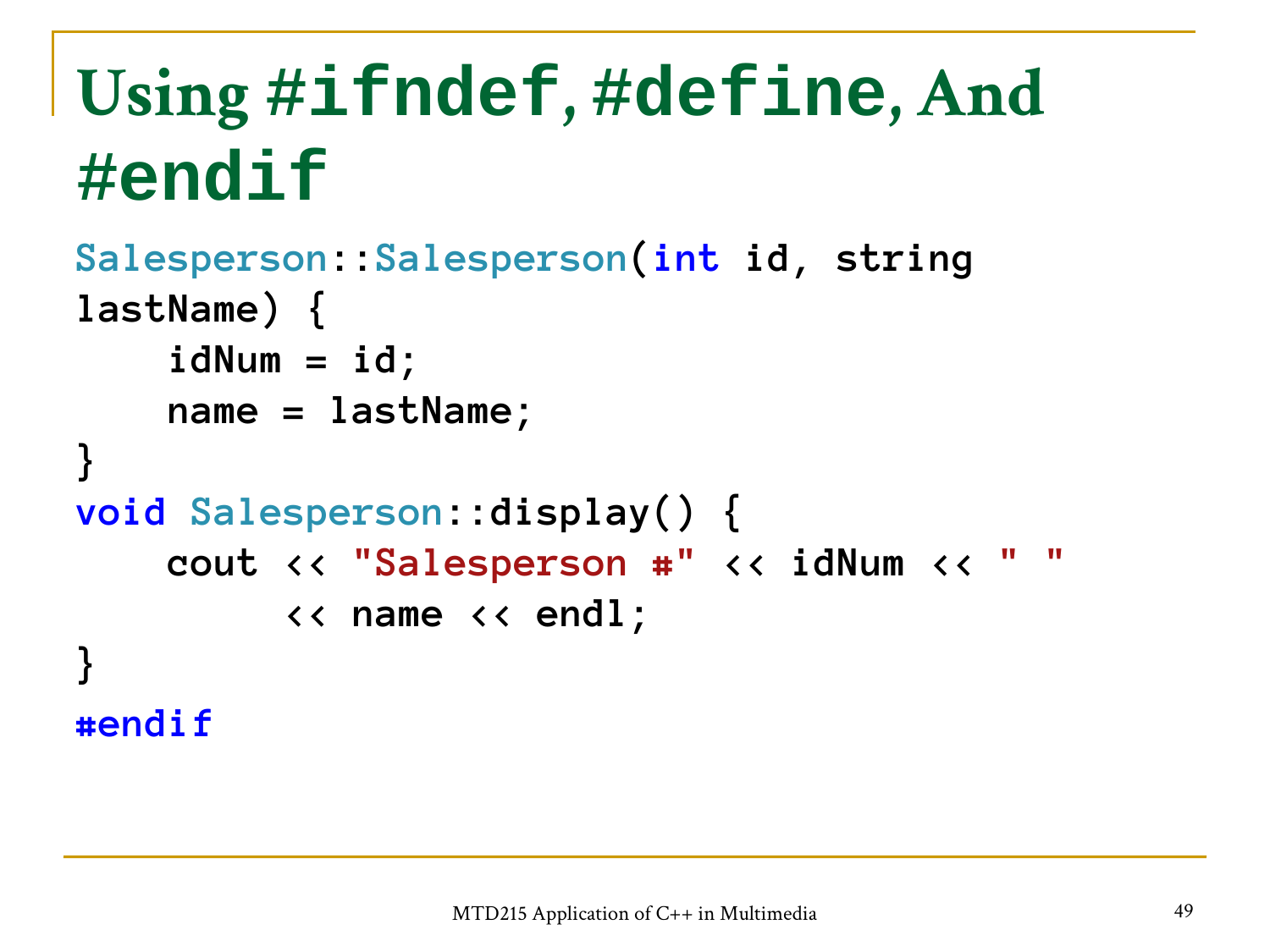

# Using #ifndef, #define, And #endif
Salesperson::Salesperson(int id, string lastName) {
    idNum = id;
    name = lastName;
}
void Salesperson::display() {
    cout << "Salesperson #" << idNum << " "
         << name << endl;
}
#endif
49
MTD215 Application of C++ in Multimedia